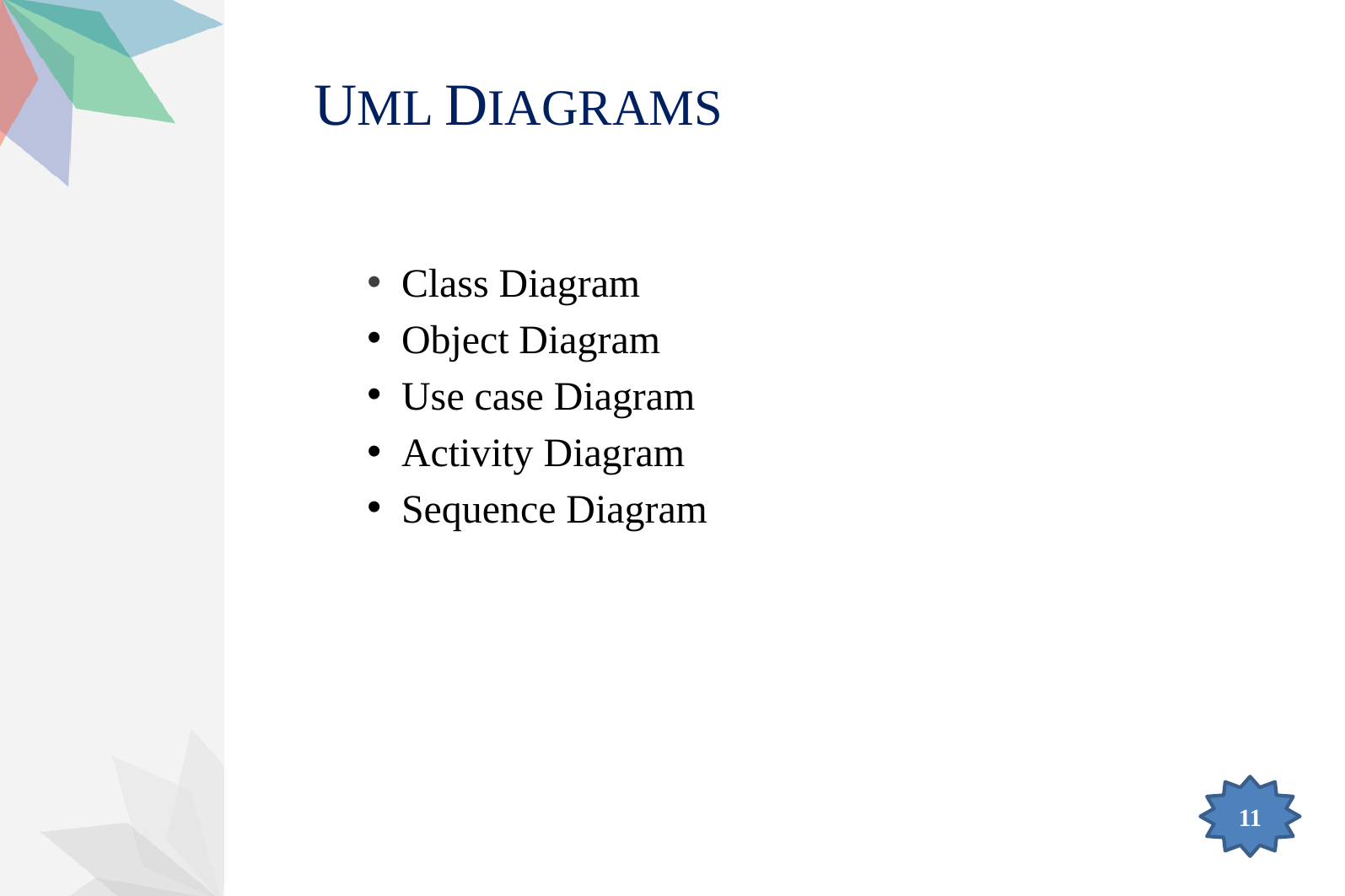

UML DIAGRAMS

  Class Diagram
  Object Diagram
  Use case Diagram
  Activity Diagram
  Sequence Diagram
11